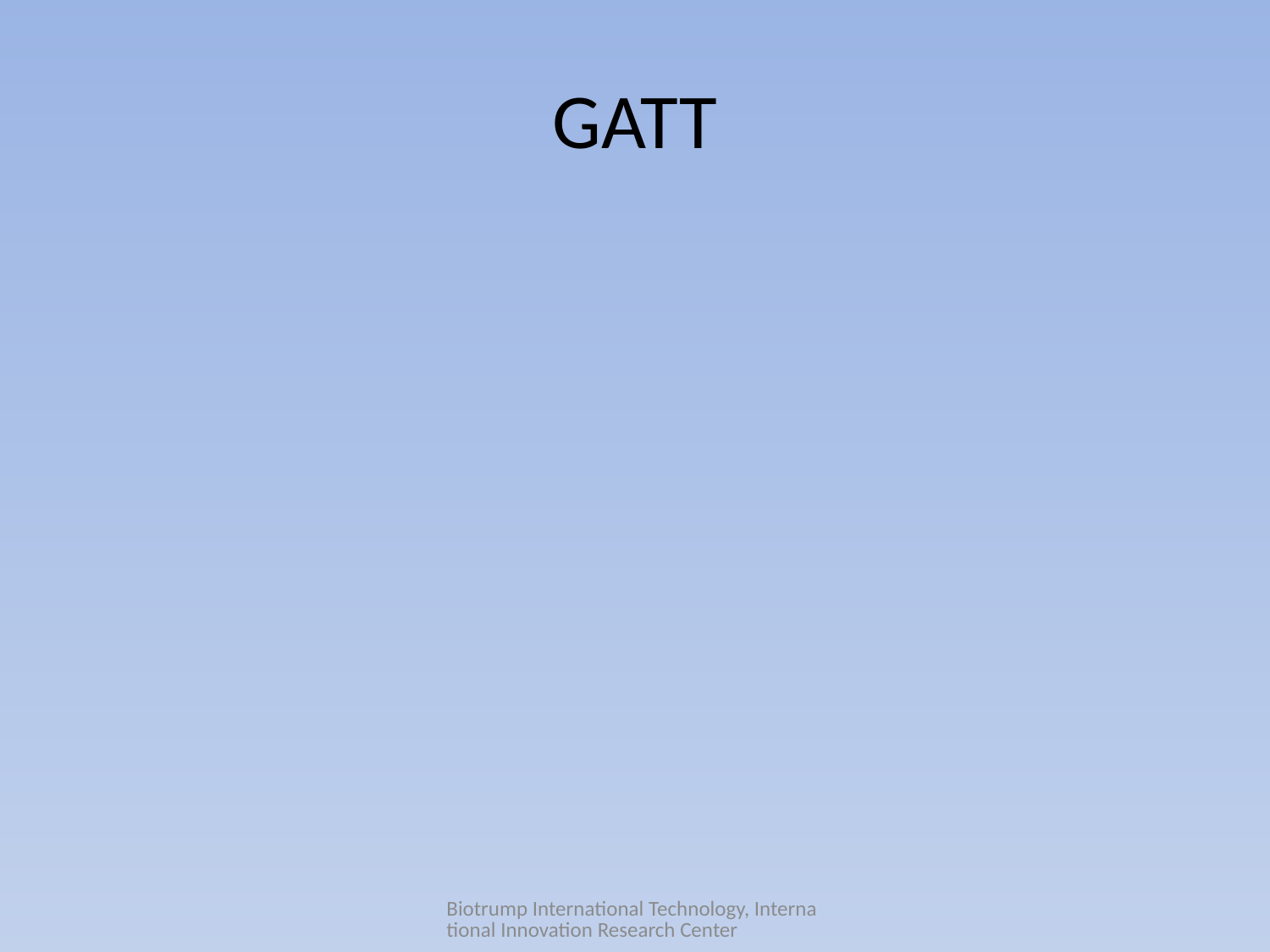

# GATT

Biotrump International Technology, International Innovation Research Center